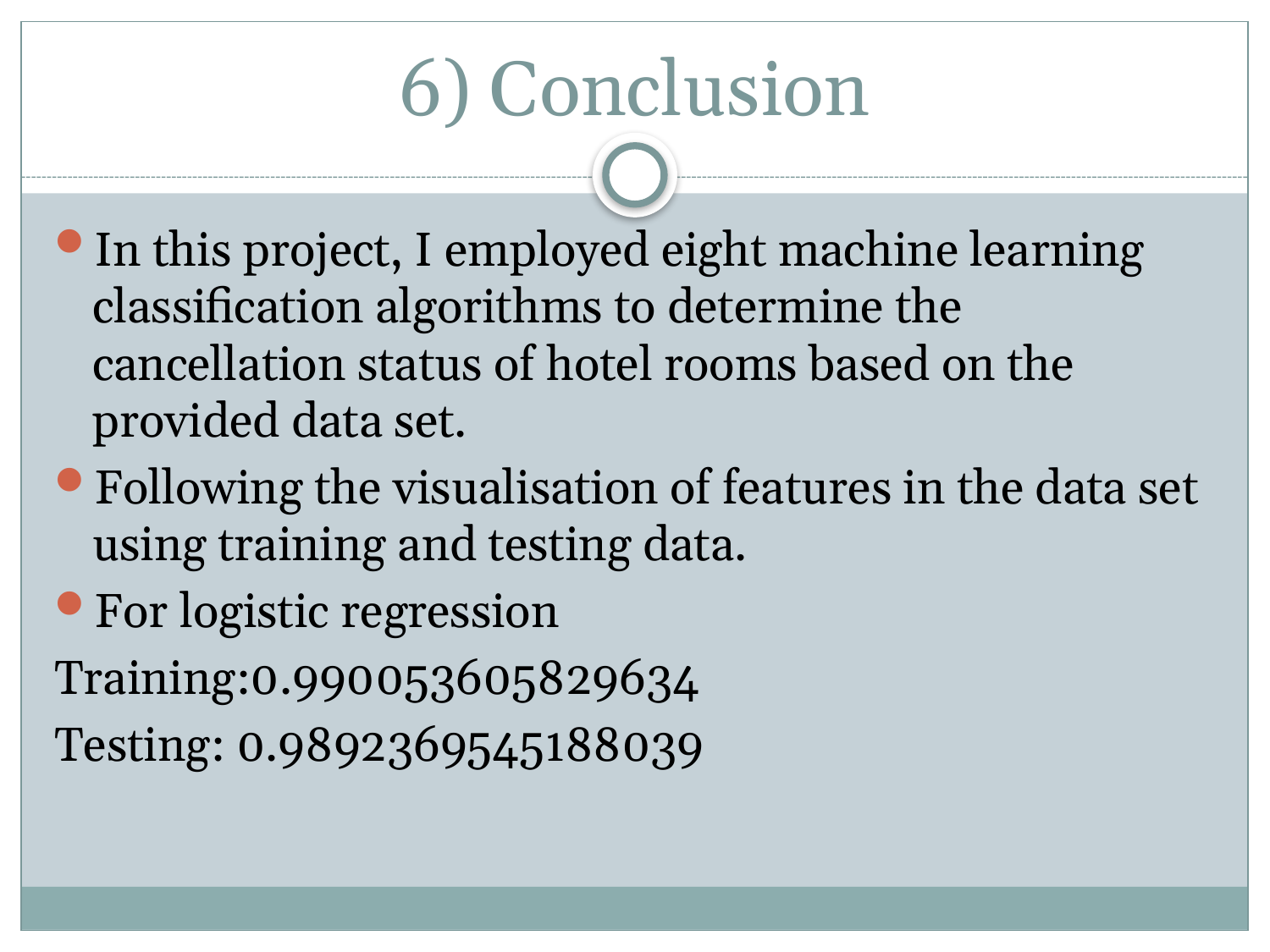

# 6) Conclusion
In this project, I employed eight machine learning classification algorithms to determine the cancellation status of hotel rooms based on the provided data set.
Following the visualisation of features in the data set using training and testing data.
For logistic regression
Training:0.990053605829634
Testing: 0.9892369545188039